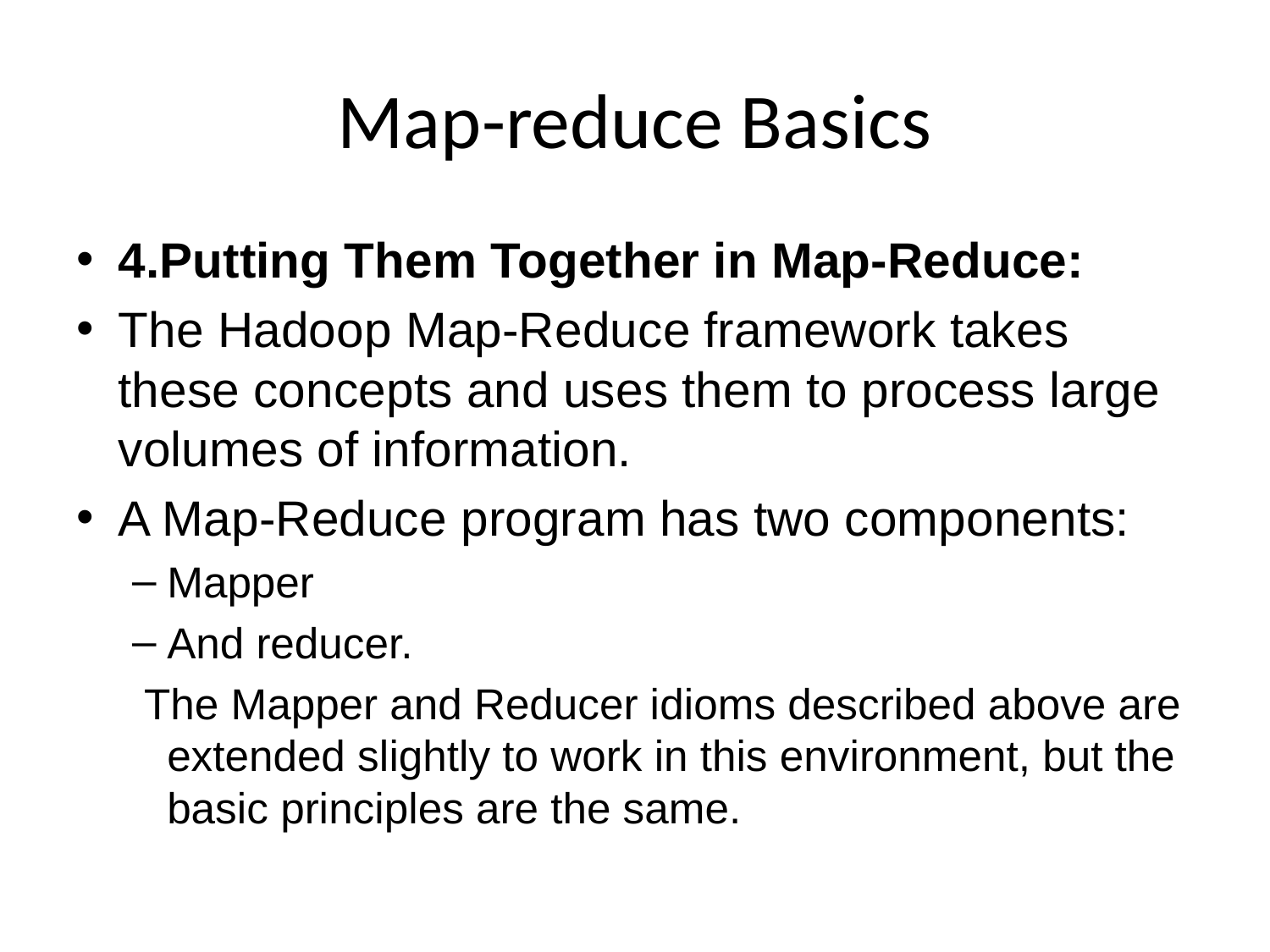

# Map-reduce Basics
4.Putting Them Together in Map-Reduce:
The Hadoop Map-Reduce framework takes these concepts and uses them to process large volumes of information.
A Map-Reduce program has two components:
Mapper
And reducer.
 The Mapper and Reducer idioms described above are extended slightly to work in this environment, but the basic principles are the same.